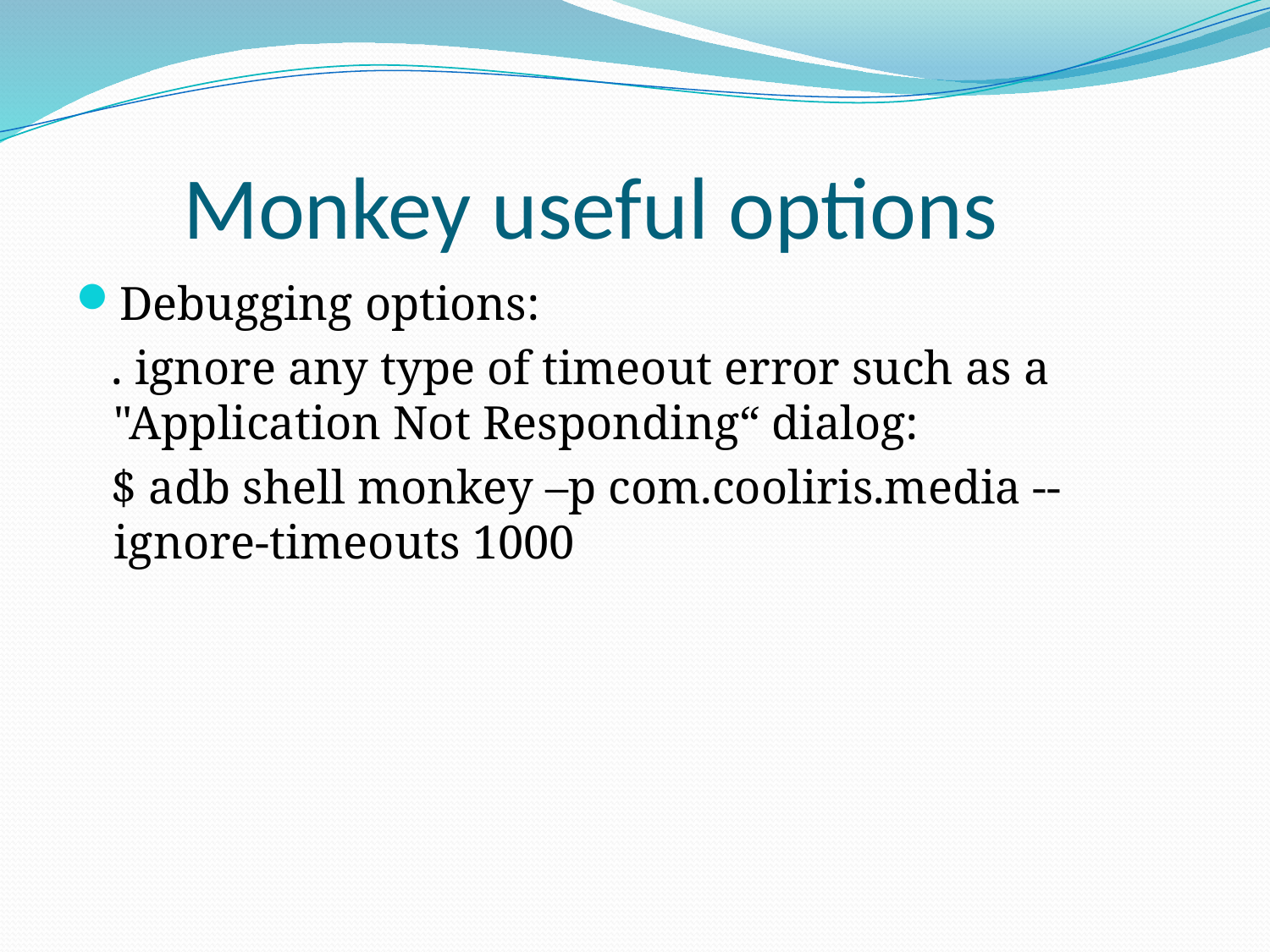

# Monkey useful options
Debugging options:
   . ignore any type of timeout error such as a "Application Not Responding“ dialog:
   $ adb shell monkey –p com.cooliris.media --ignore-timeouts 1000